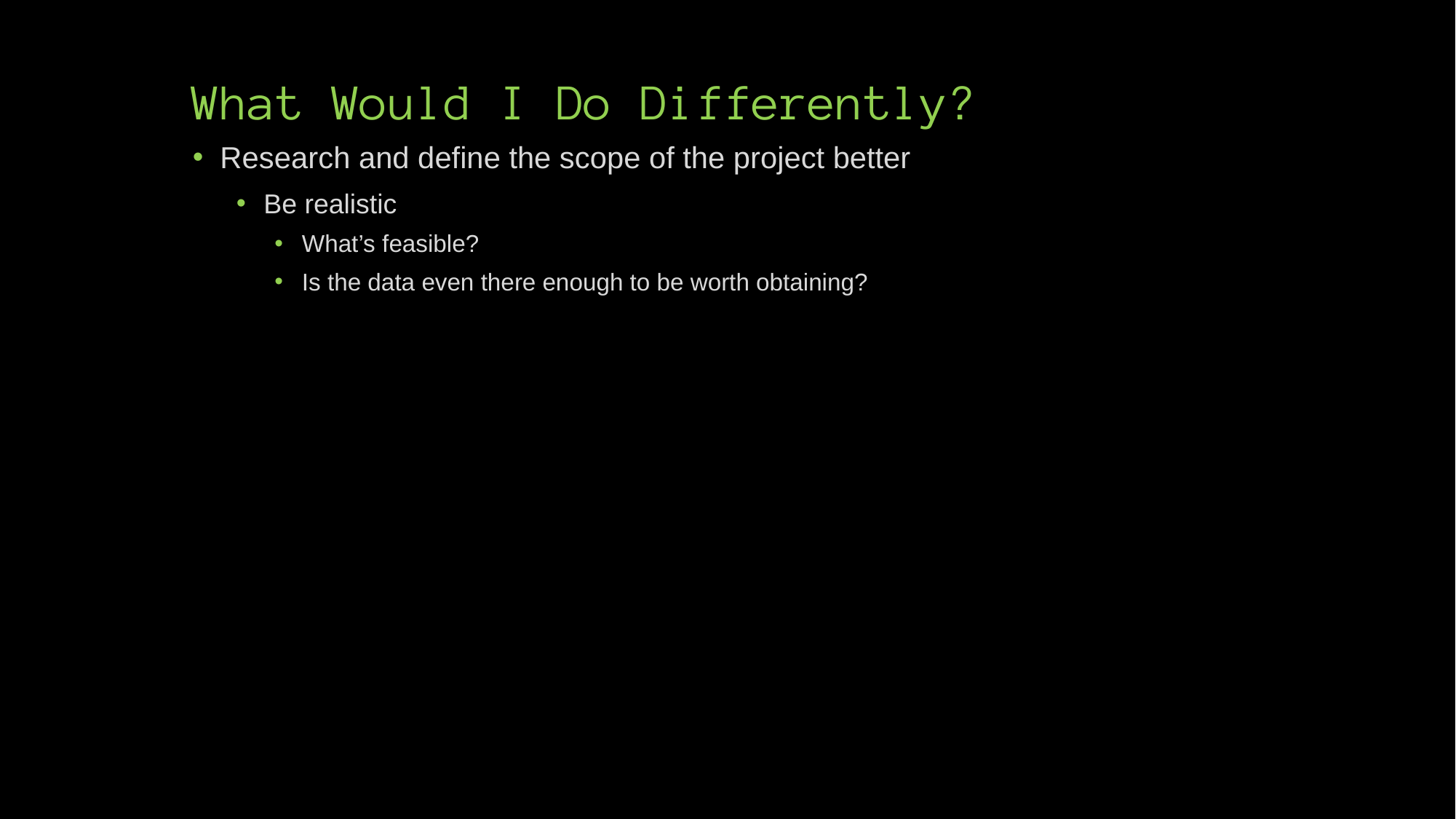

# What Would I Do Differently?
Research and define the scope of the project better
Be realistic
What’s feasible?
Is the data even there enough to be worth obtaining?